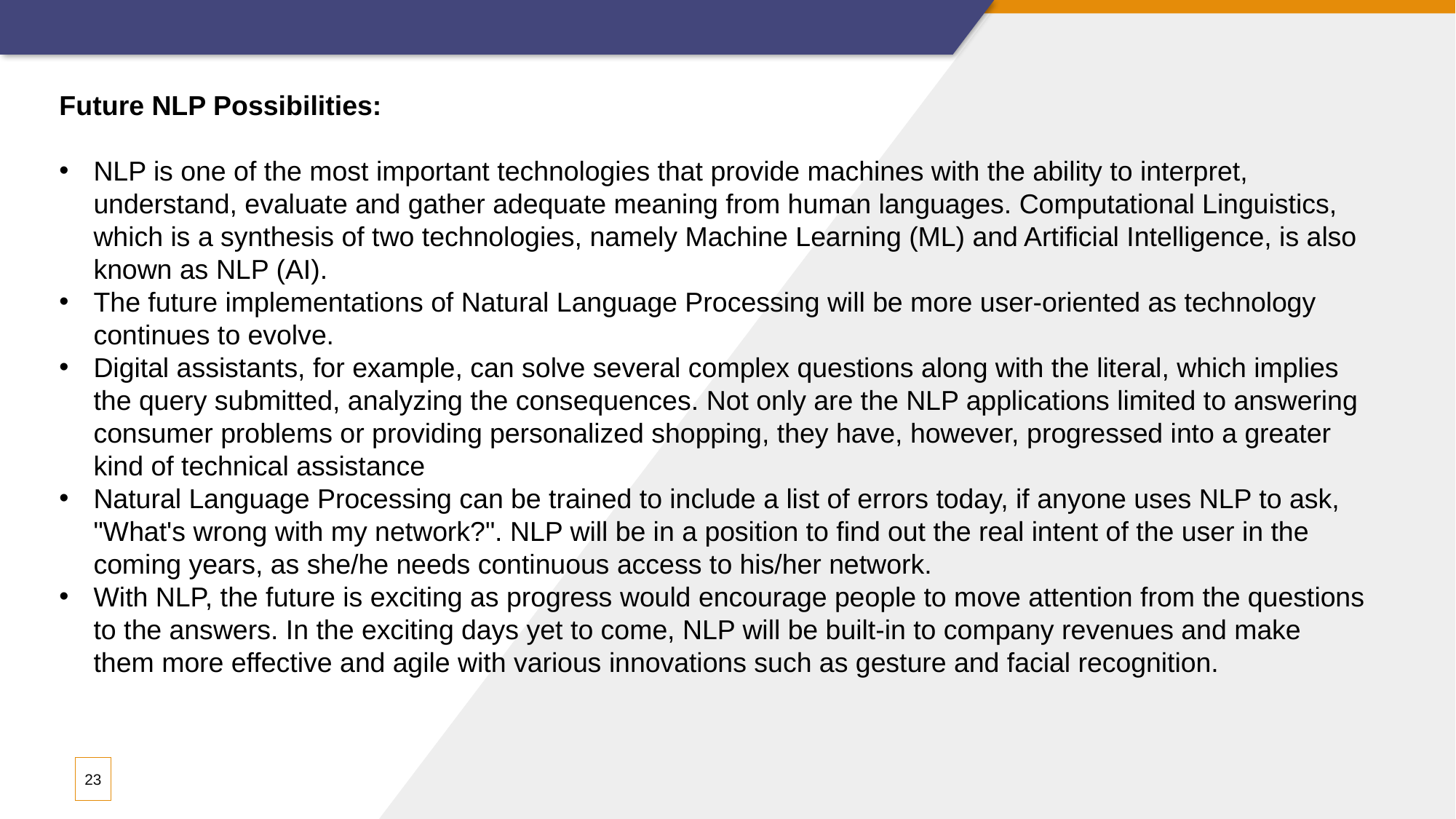

Future NLP Possibilities:

NLP is one of the most important technologies that provide machines with the ability to interpret, understand, evaluate and gather adequate meaning from human languages. Computational Linguistics, which is a synthesis of two technologies, namely Machine Learning (ML) and Artificial Intelligence, is also known as NLP (AI).
The future implementations of Natural Language Processing will be more user-oriented as technology continues to evolve.
Digital assistants, for example, can solve several complex questions along with the literal, which implies the query submitted, analyzing the consequences. Not only are the NLP applications limited to answering consumer problems or providing personalized shopping, they have, however, progressed into a greater kind of technical assistance
Natural Language Processing can be trained to include a list of errors today, if anyone uses NLP to ask, "What's wrong with my network?". NLP will be in a position to find out the real intent of the user in the coming years, as she/he needs continuous access to his/her network.
With NLP, the future is exciting as progress would encourage people to move attention from the questions to the answers. In the exciting days yet to come, NLP will be built-in to company revenues and make them more effective and agile with various innovations such as gesture and facial recognition.

23